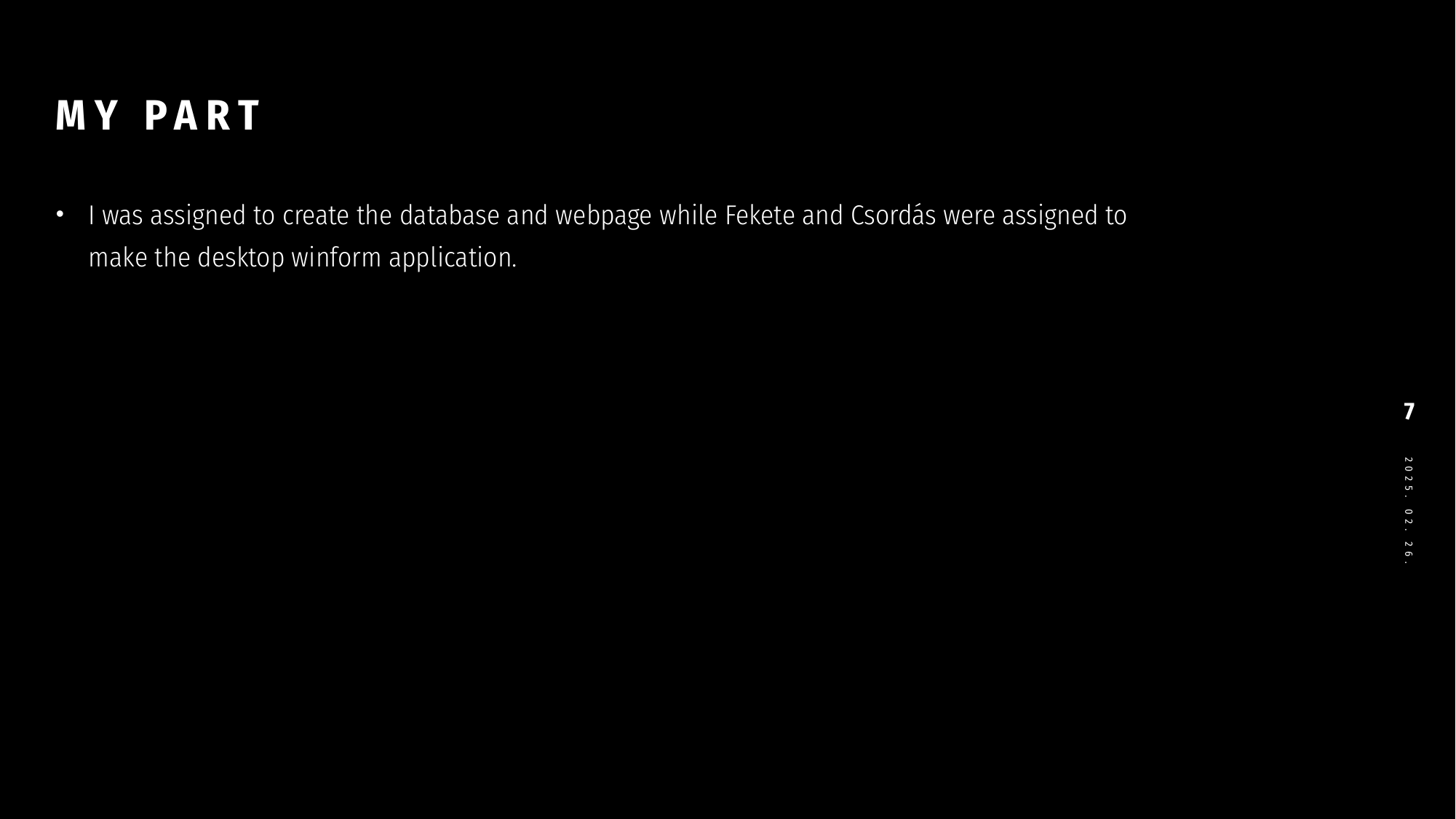

# My part
I was assigned to create the database and webpage while Fekete and Csordás were assigned to make the desktop winform application.

7
2025. 02. 26.